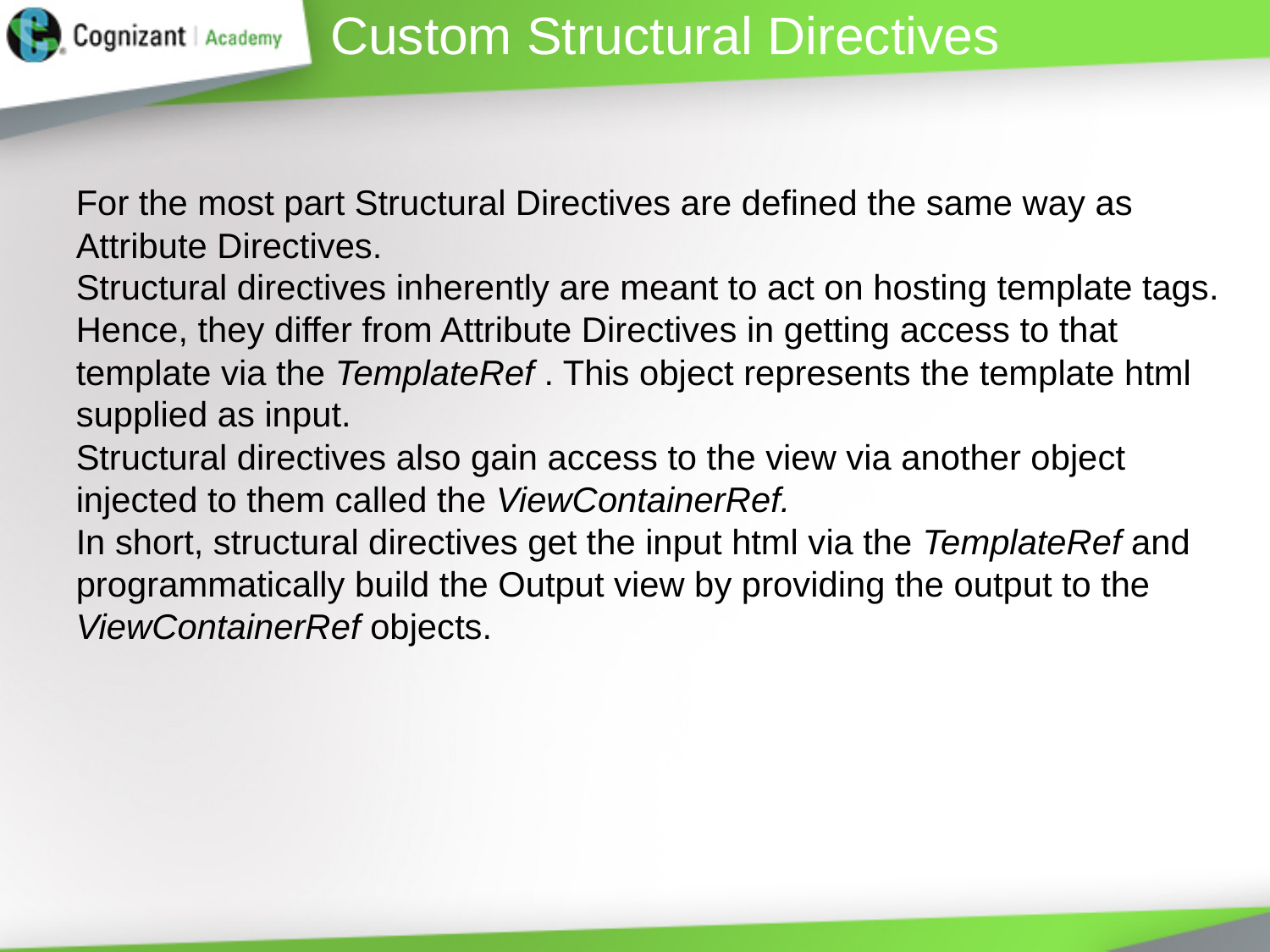

# Custom Structural Directives
For the most part Structural Directives are defined the same way as Attribute Directives.
Structural directives inherently are meant to act on hosting template tags. Hence, they differ from Attribute Directives in getting access to that template via the TemplateRef . This object represents the template html supplied as input.
Structural directives also gain access to the view via another object injected to them called the ViewContainerRef.
In short, structural directives get the input html via the TemplateRef and programmatically build the Output view by providing the output to the ViewContainerRef objects.